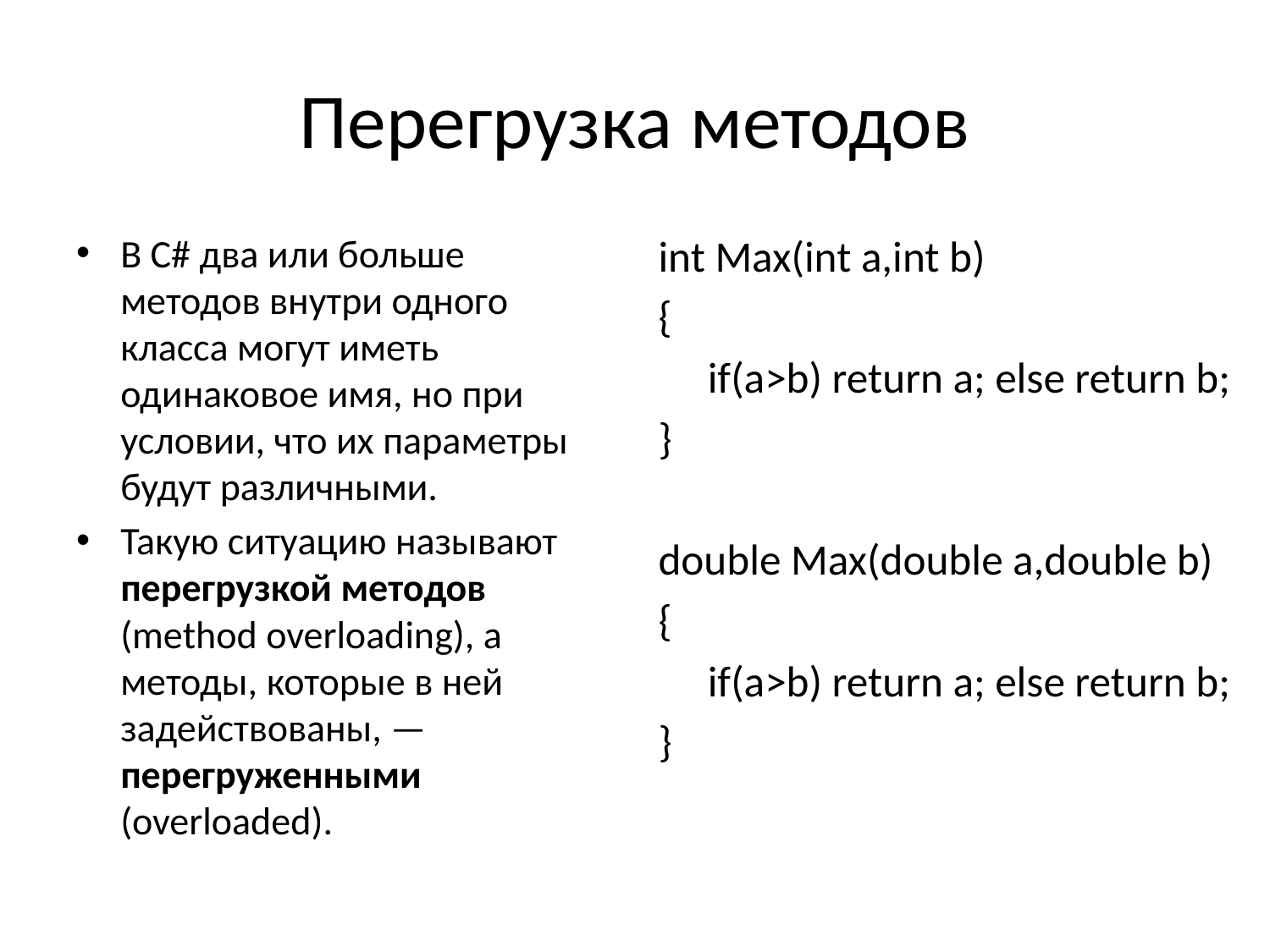

# Перегрузка методов
В С# два или больше методов внутри одного класса могут иметь одинаковое имя, но при условии, что их параметры будут различными.
Такую ситуацию называют перегрузкой методов (method overloading), а методы, которые в ней задействованы, — перегруженными (overloaded).
int Max(int a,int b)
{
	if(a>b) return a; else return b;
}

double Max(double a,double b)
{
	if(a>b) return a; else return b;
}